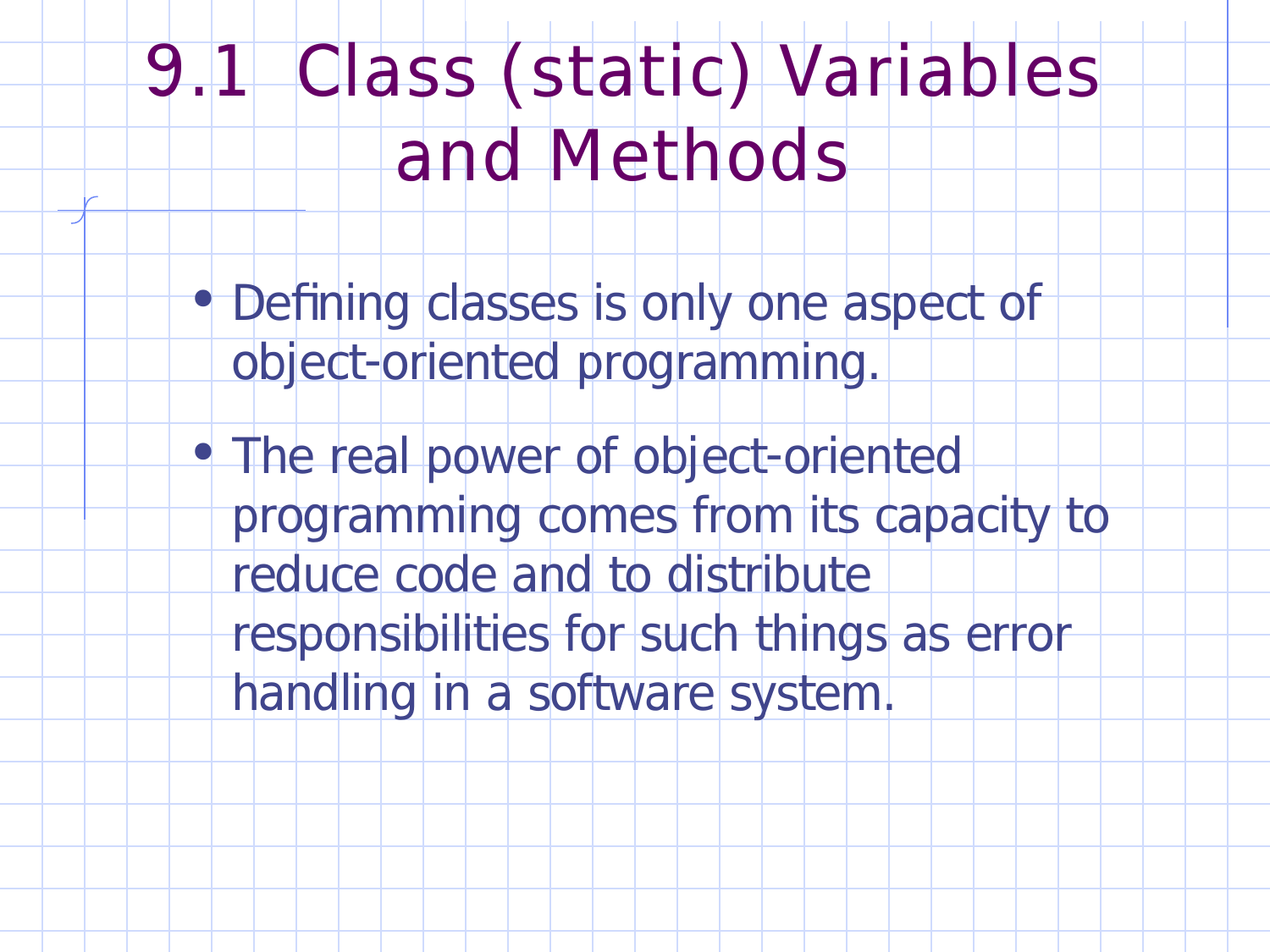

# 9.1  Class (static) Variables and Methods
Defining classes is only one aspect of object-oriented programming.

The real power of object-oriented programming comes from its capacity to reduce code and to distribute responsibilities for such things as error handling in a software system.